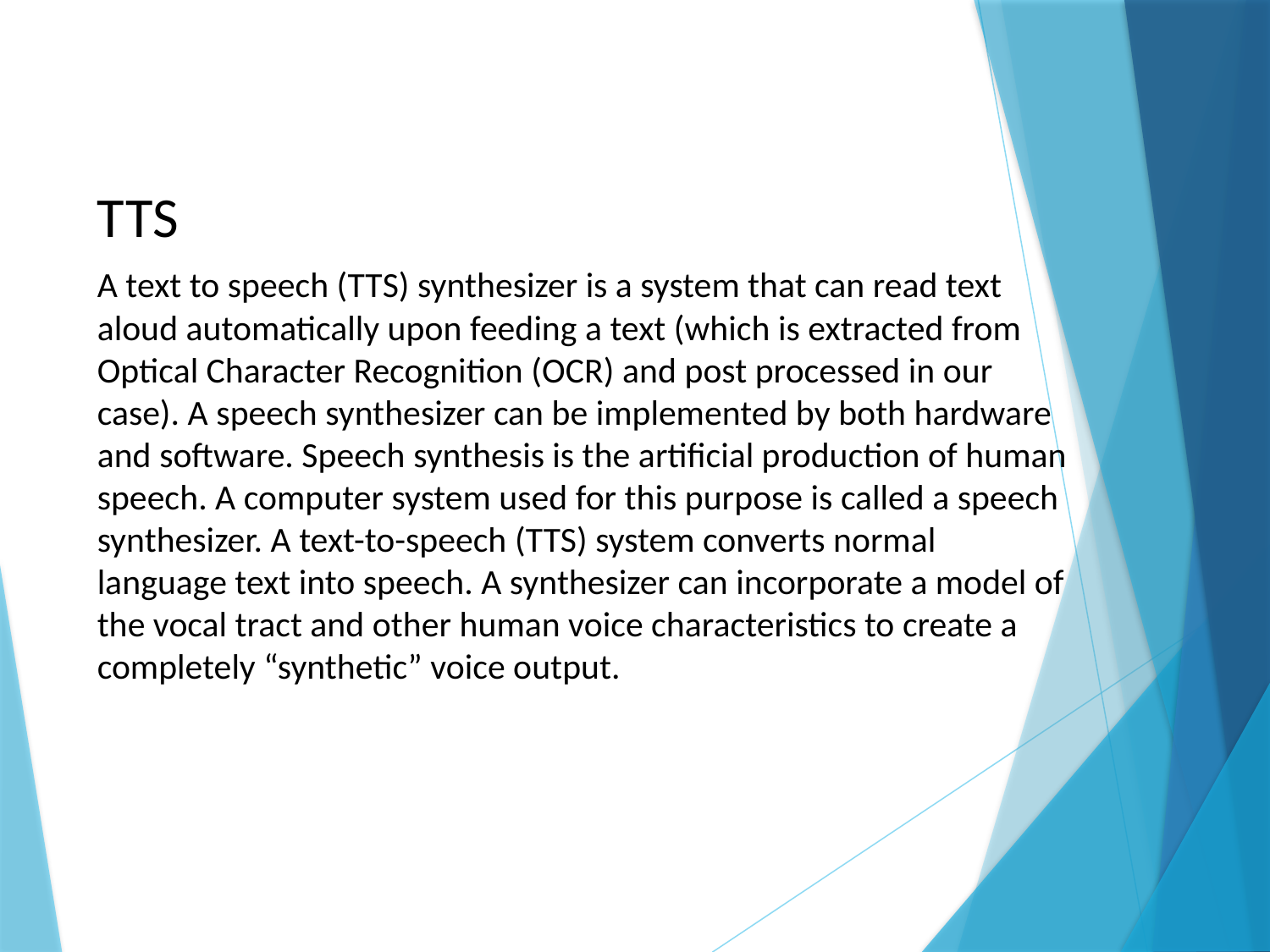

TTS
A text to speech (TTS) synthesizer is a system that can read text aloud automatically upon feeding a text (which is extracted from Optical Character Recognition (OCR) and post processed in our case). A speech synthesizer can be implemented by both hardware and software. Speech synthesis is the artificial production of human speech. A computer system used for this purpose is called a speech synthesizer. A text-to-speech (TTS) system converts normal language text into speech. A synthesizer can incorporate a model of the vocal tract and other human voice characteristics to create a completely “synthetic” voice output.